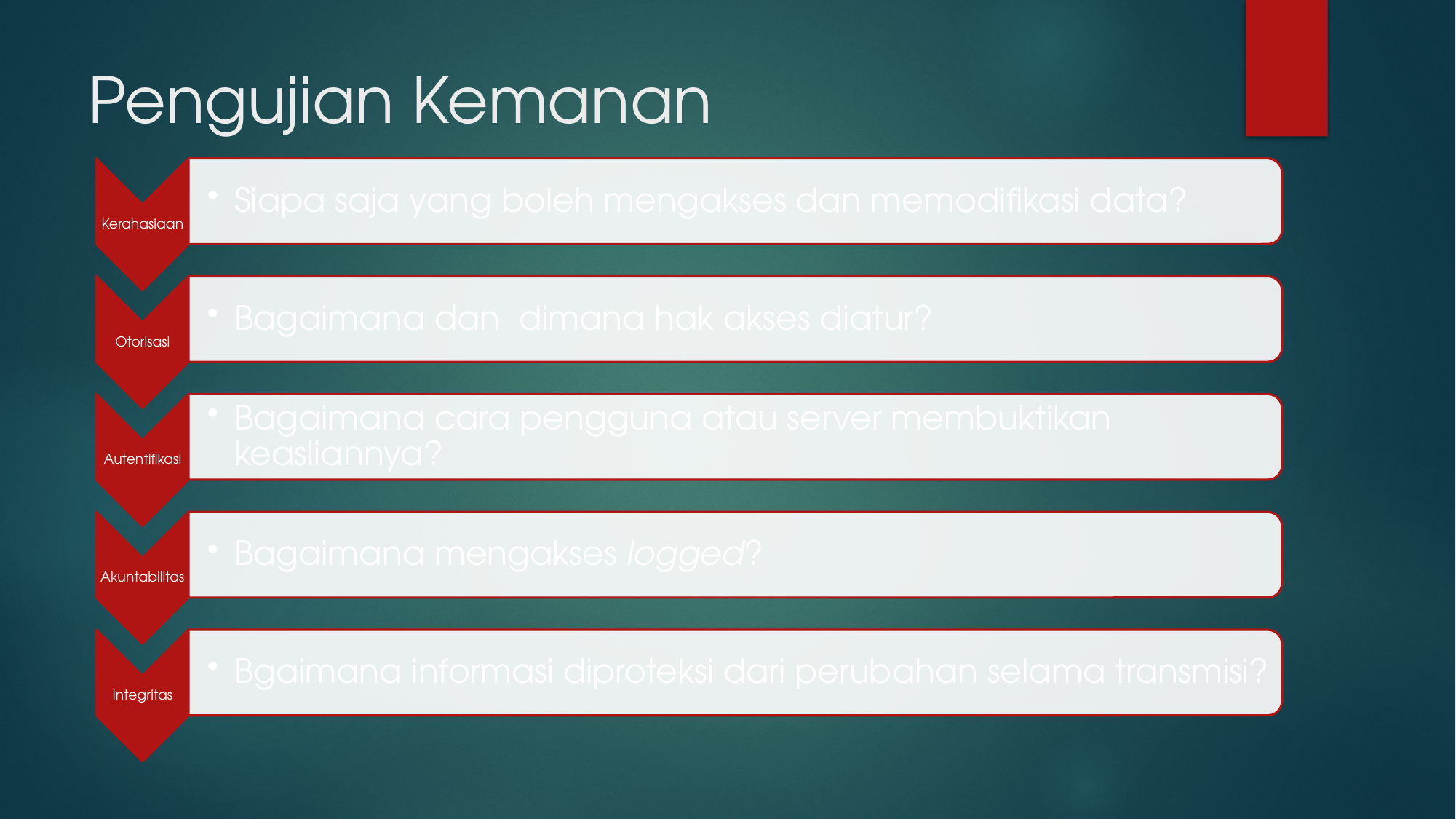

# Pengujian Kemanan
Kerahasiaan
Siapa saja yang boleh mengakses dan memodifikasi data?
Otorisasi
Bagaimana dan  dimana hak akses diatur?
Autentifikasi
Bagaimana cara pengguna atau server membuktikan keasliannya?
Akuntabilitas
Bagaimana mengakses logged?
Integritas
Bgaimana informasi diproteksi dari perubahan selama transmisi?